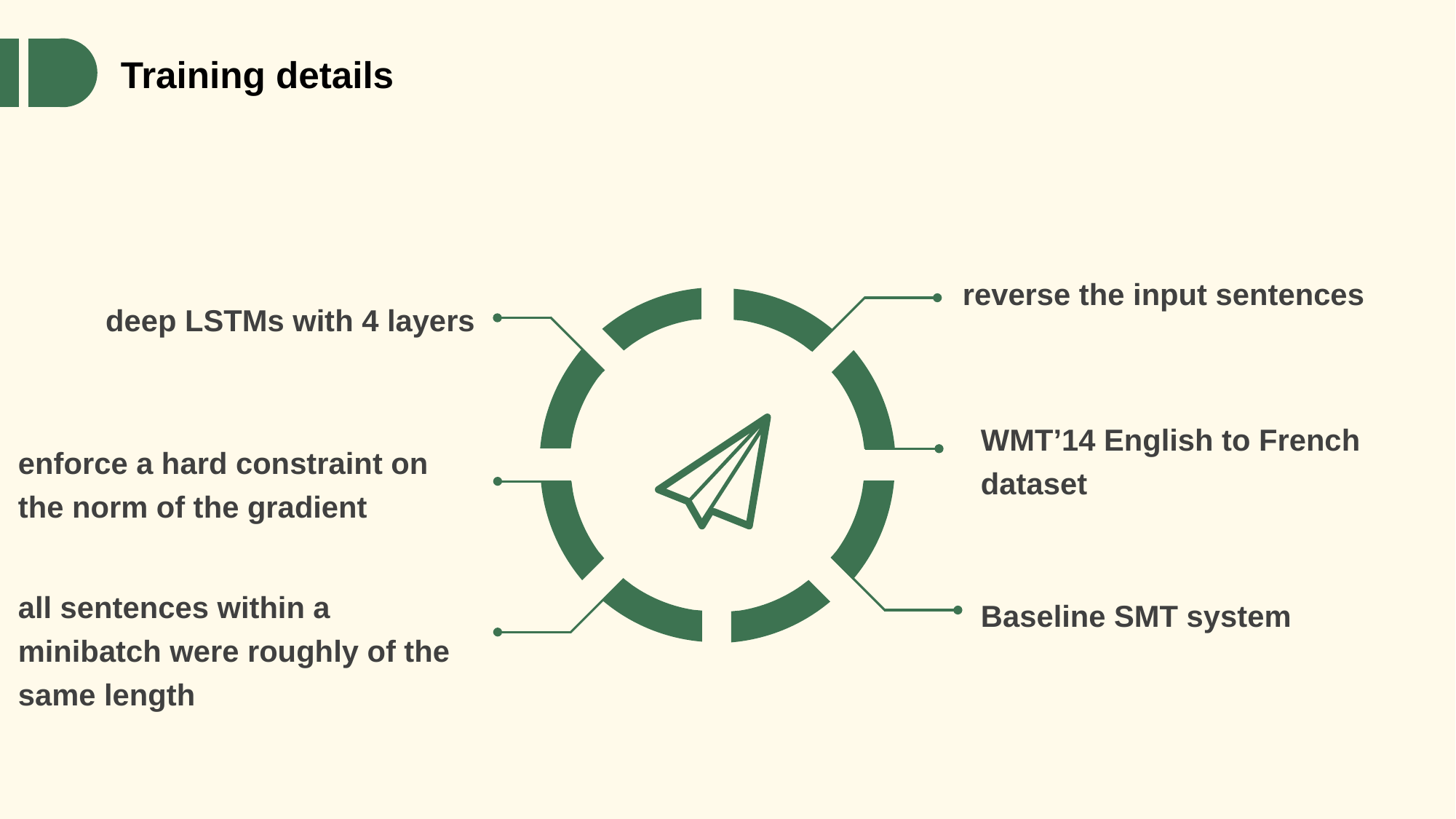

Training details

reverse the input sentences
deep LSTMs with 4 layers

WMT’14 English to French dataset
enforce a hard constraint on the norm of the gradient

all sentences within a minibatch were roughly of the same length
Baseline SMT system